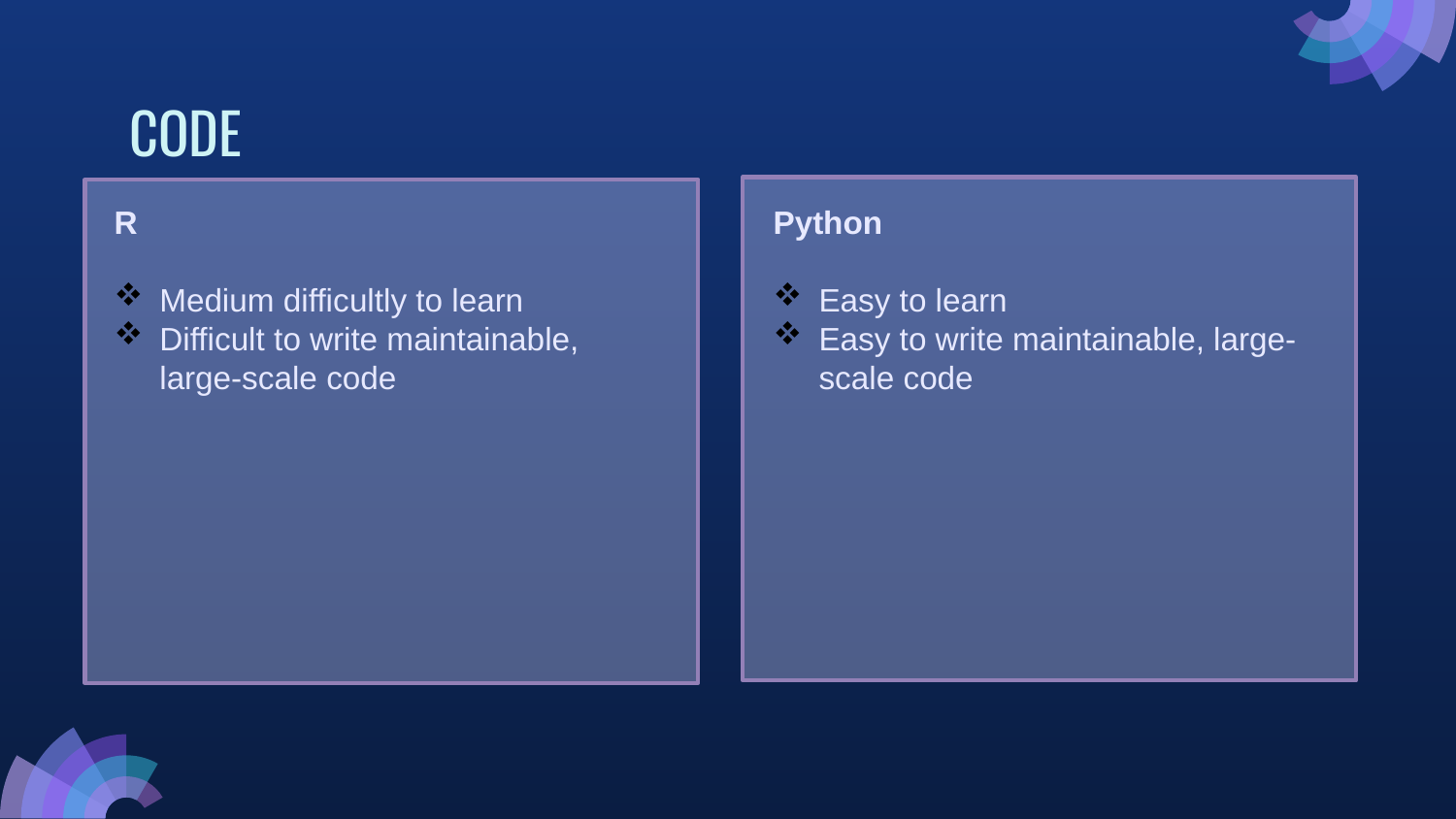

# CODE

Python

Easy to learn
Easy to write maintainable, large-scale code

R

Medium difficultly to learn
Difficult to write maintainable, large-scale code